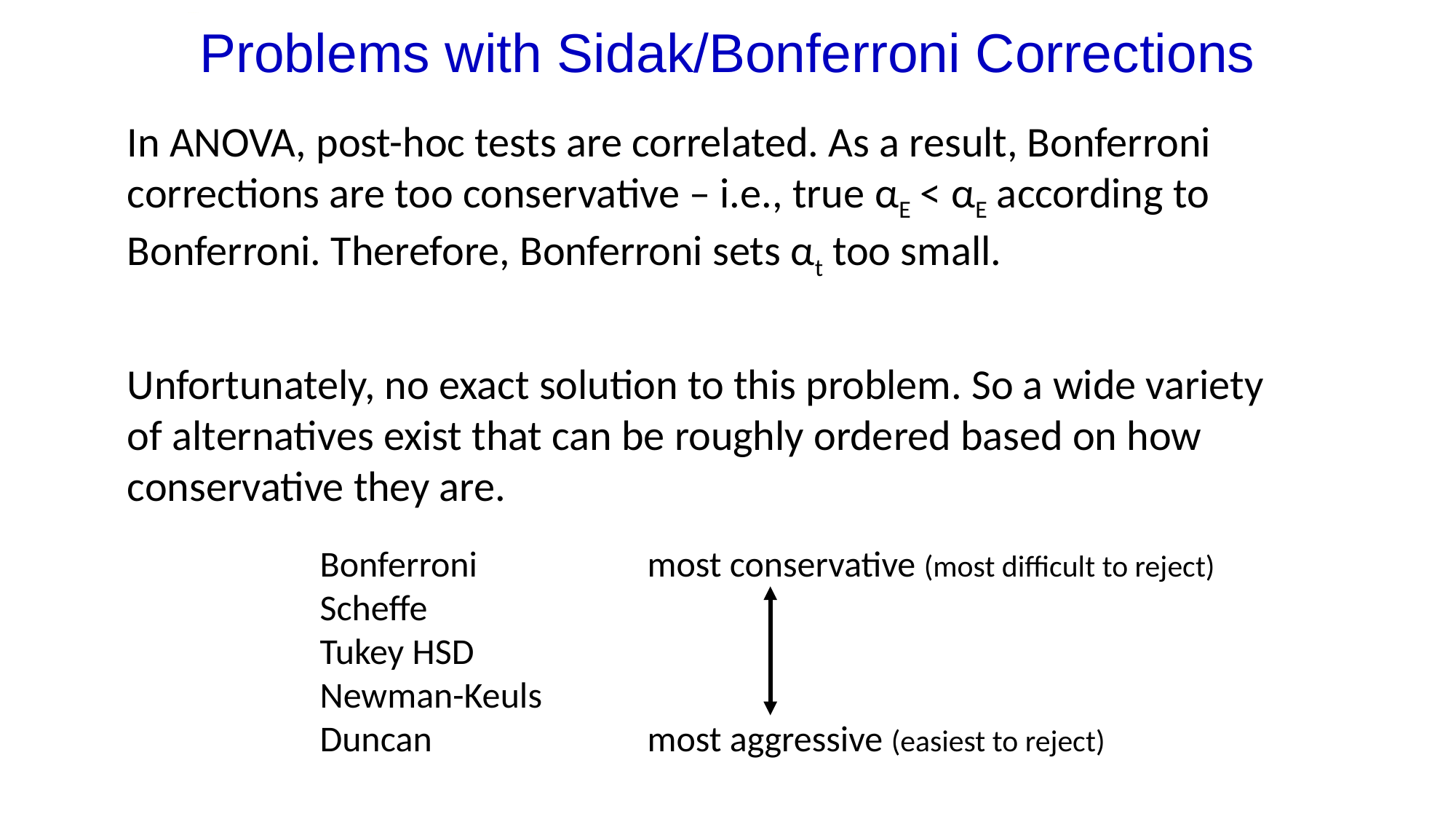

Problems with Sidak/Bonferroni Corrections
In ANOVA, post-hoc tests are correlated. As a result, Bonferroni corrections are too conservative – i.e., true αE < αE according to Bonferroni. Therefore, Bonferroni sets αt too small.
Unfortunately, no exact solution to this problem. So a wide variety of alternatives exist that can be roughly ordered based on how conservative they are.
Bonferroni		most conservative (most difficult to reject)
Scheffe
Tukey HSD
Newman-Keuls
Duncan		most aggressive (easiest to reject)